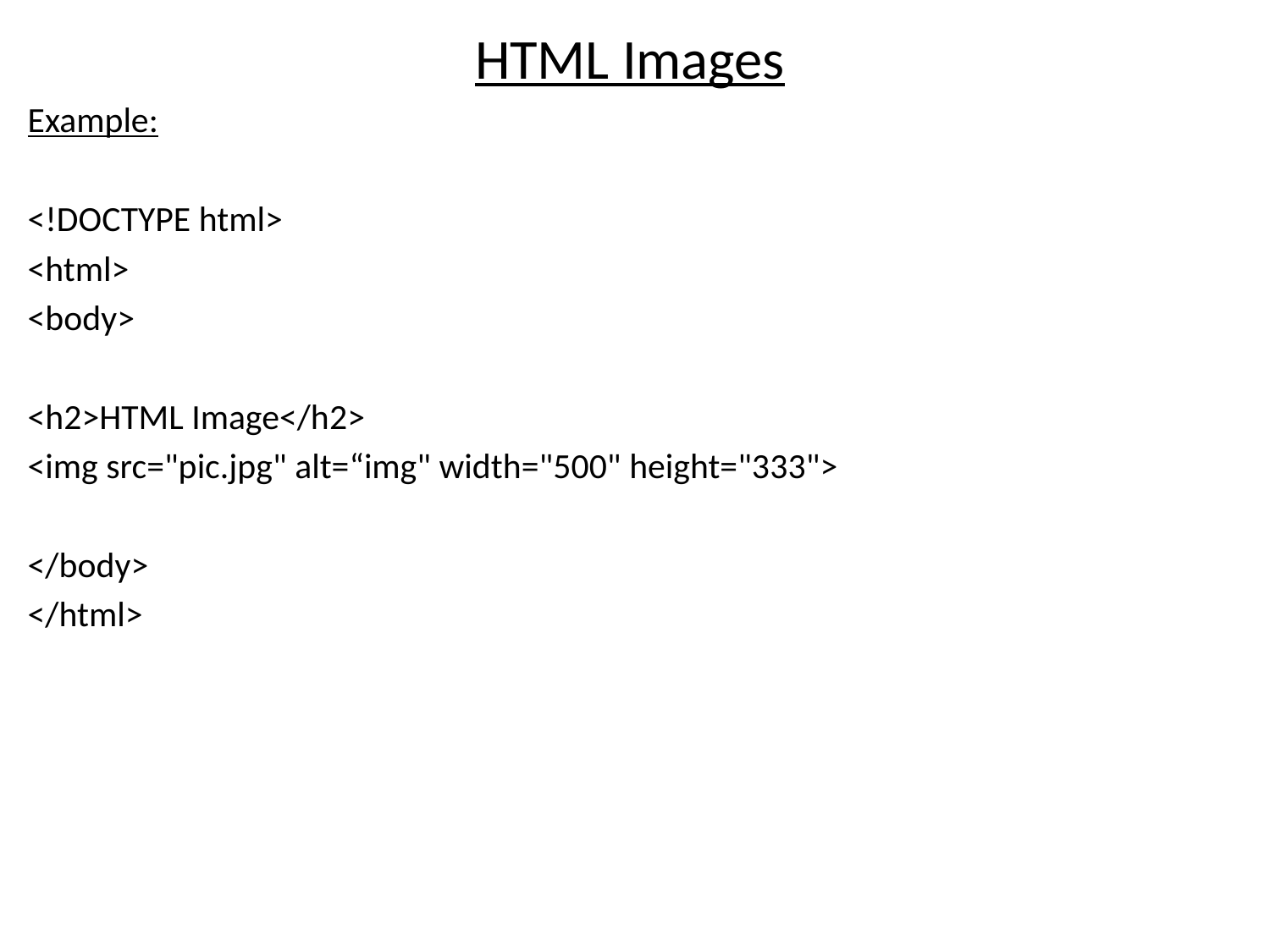

HTML Images
Example:

<!DOCTYPE html>
<html>
<body>

<h2>HTML Image</h2>
<img src="pic.jpg" alt=“img" width="500" height="333">

</body>
</html>